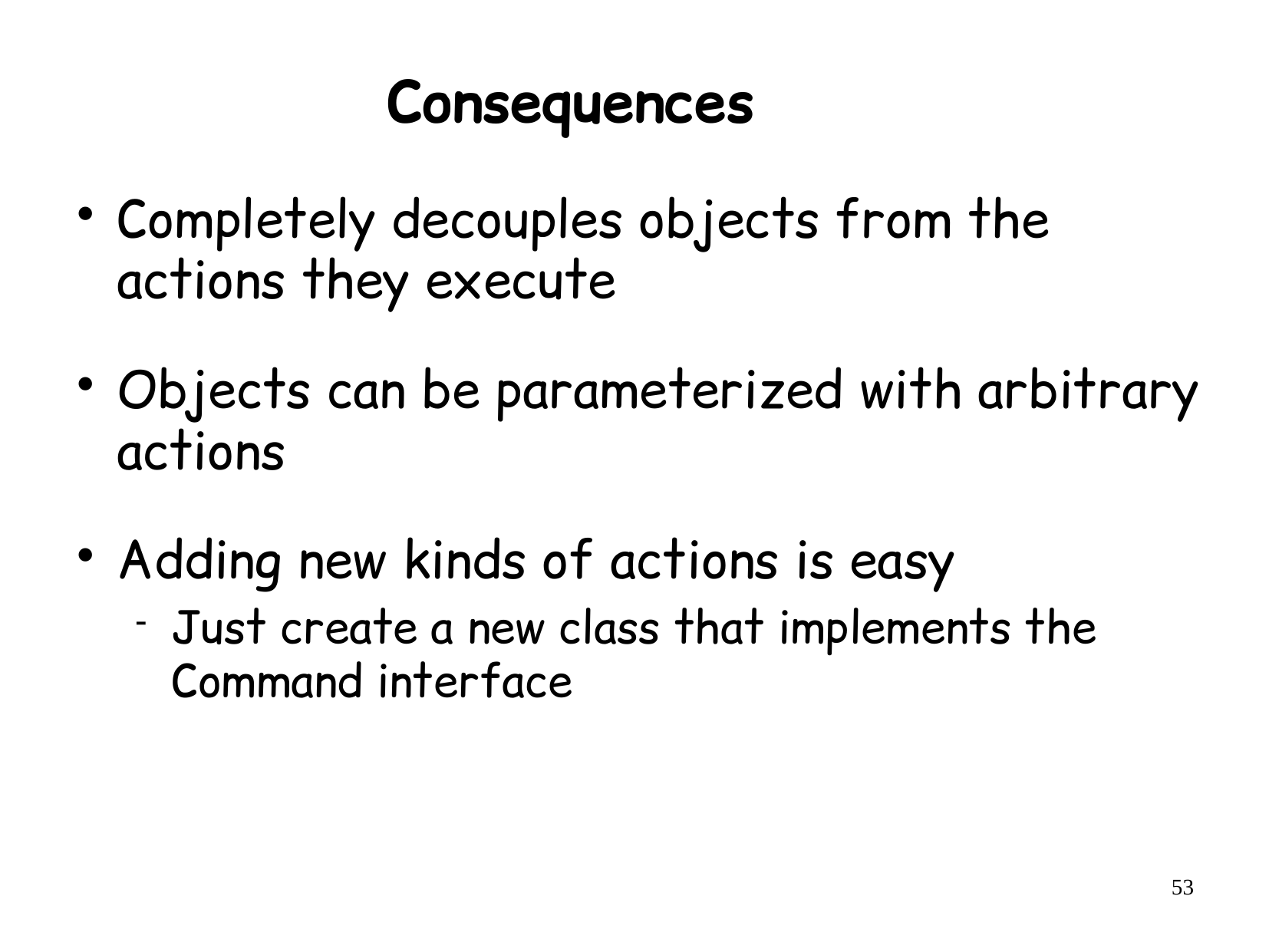

# Consequences
Completely decouples objects from the actions they execute
Objects can be parameterized with arbitrary actions
Adding new kinds of actions is easy
Just create a new class that implements the Command interface